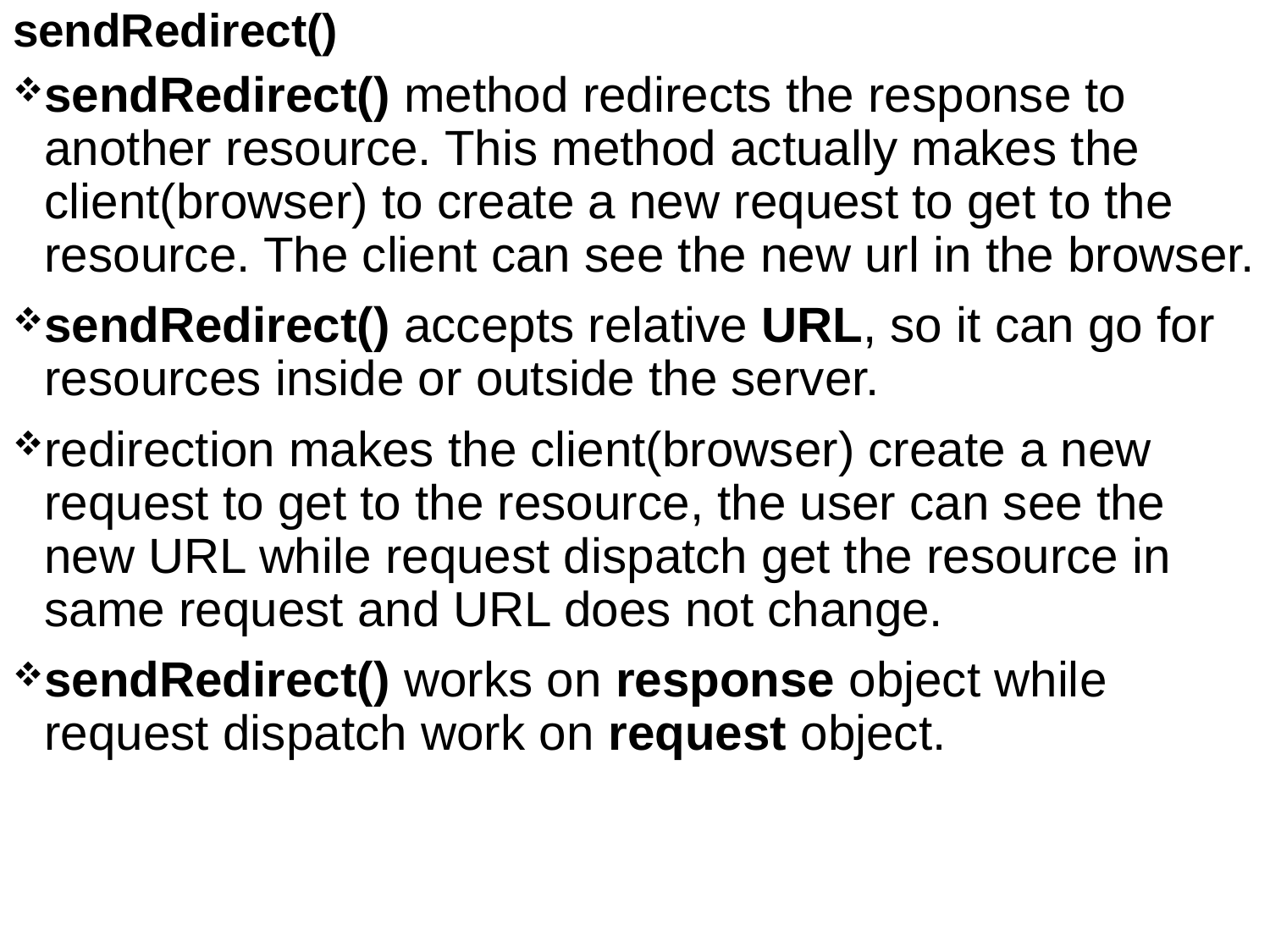

# sendRedirect()
sendRedirect() method redirects the response to another resource. This method actually makes the client(browser) to create a new request to get to the resource. The client can see the new url in the browser.
sendRedirect() accepts relative URL, so it can go for resources inside or outside the server.
redirection makes the client(browser) create a new request to get to the resource, the user can see the new URL while request dispatch get the resource in same request and URL does not change.
sendRedirect() works on response object while request dispatch work on request object.